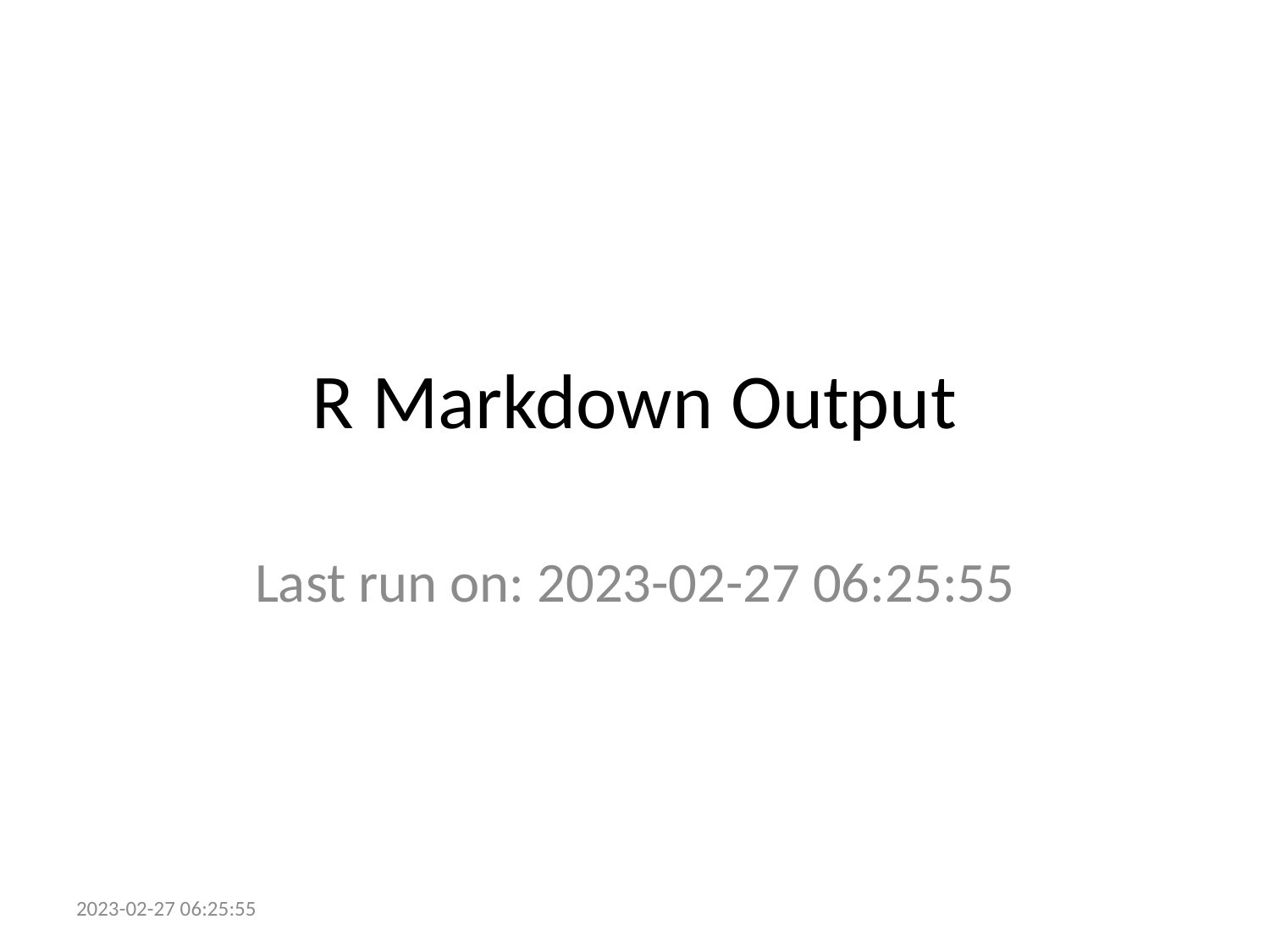

# R Markdown Output
Last run on: 2023-02-27 06:25:55
2023-02-27 06:25:55